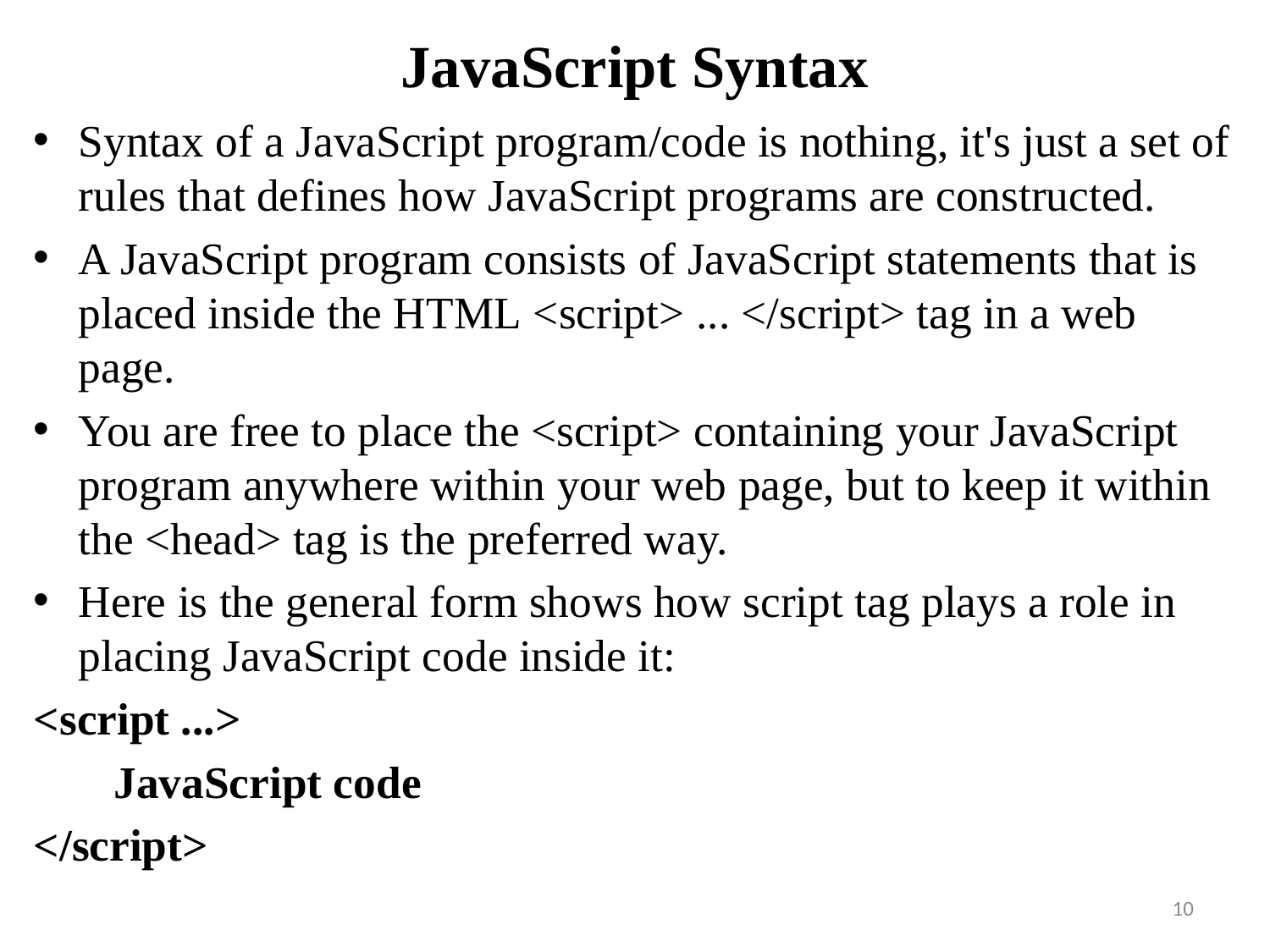

# JavaScript Syntax
Syntax of a JavaScript program/code is nothing, it's just a set of rules that defines how JavaScript programs are constructed.
A JavaScript program consists of JavaScript statements that is placed inside the HTML <script> ... </script> tag in a web page.
You are free to place the <script> containing your JavaScript program anywhere within your web page, but to keep it within the <head> tag is the preferred way.
Here is the general form shows how script tag plays a role in placing JavaScript code inside it:
<script ...>
       JavaScript code
</script>

10